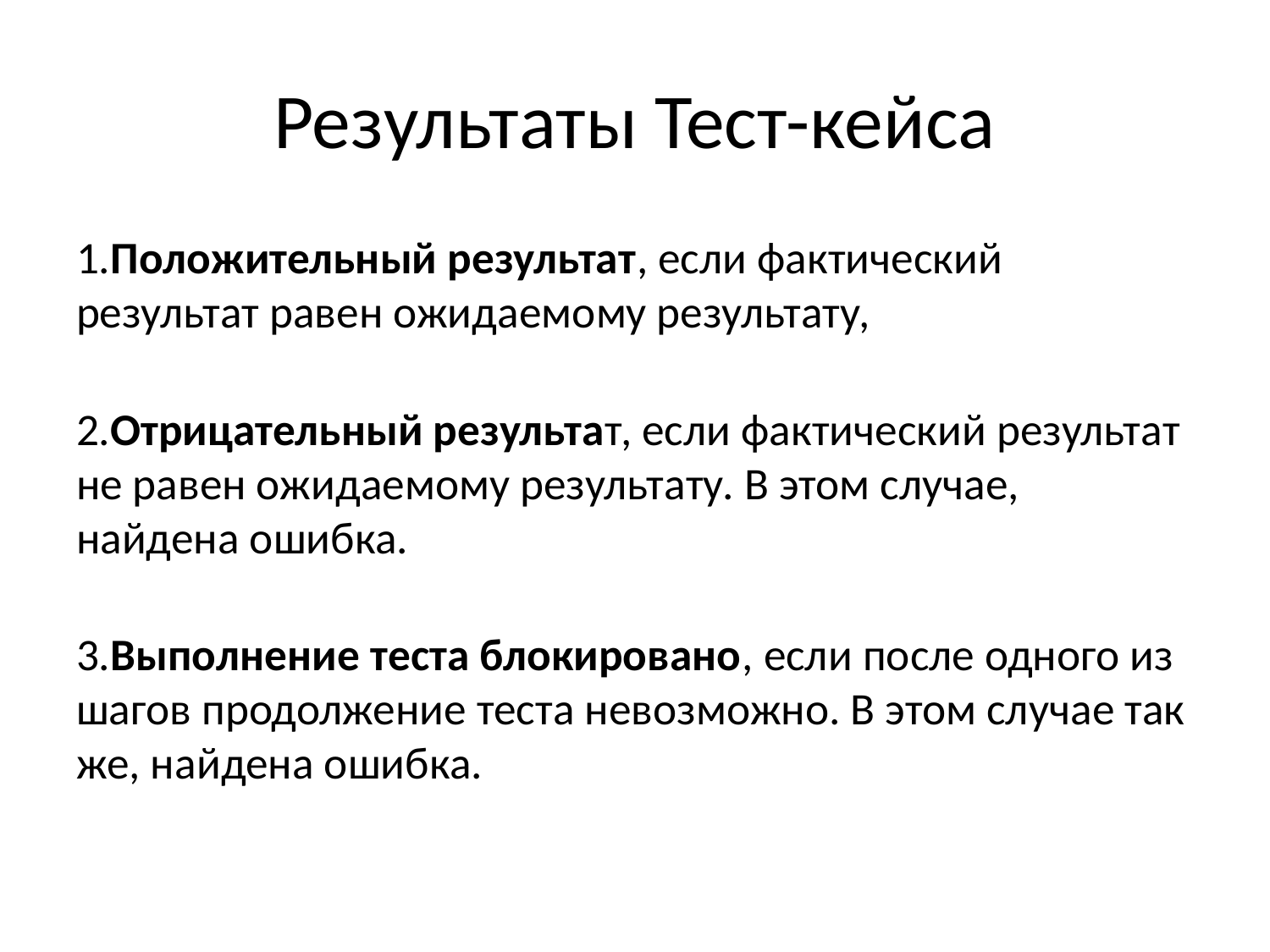

# Результаты Тест-кейса
1.Положительный результат, если фактический результат равен ожидаемому результату,
2.Отрицательный результат, если фактический результат не равен ожидаемому результату. В этом случае, найдена ошибка.
3.Выполнение теста блокировано, если после одного из шагов продолжение теста невозможно. В этом случае так же, найдена ошибка.